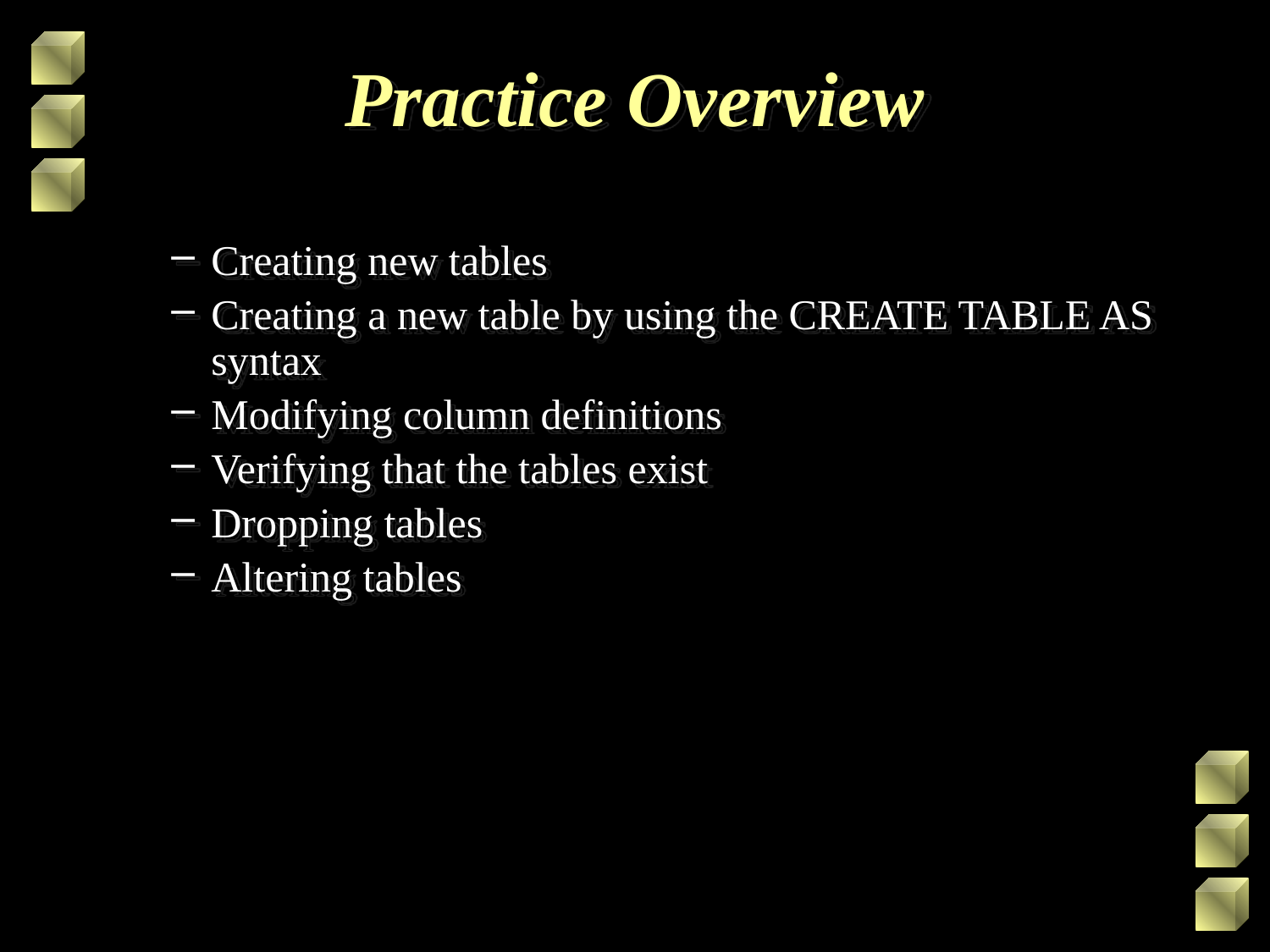

# Practice Overview
Creating new tables
Creating a new table by using the CREATE TABLE AS syntax
Modifying column definitions
Verifying that the tables exist
Dropping tables
Altering tables